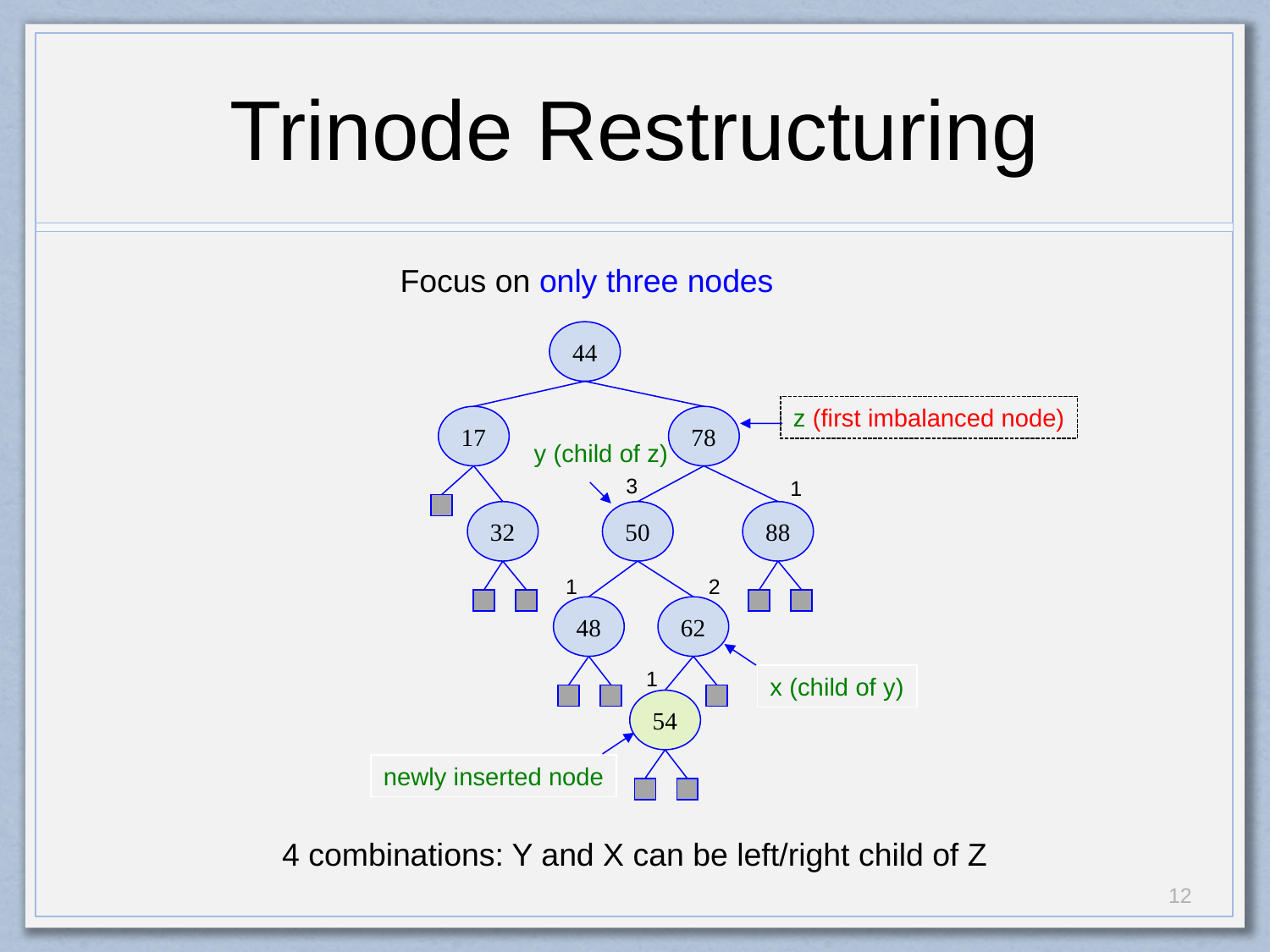

# Trinode Restructuring
Focus on only three nodes
44
17
78

32
50
88

48
62

54

z (first imbalanced node)

y (child of z)
3
1

1
2

1
x (child of y)

newly inserted node
4 combinations: Y and X can be left/right child of Z
12